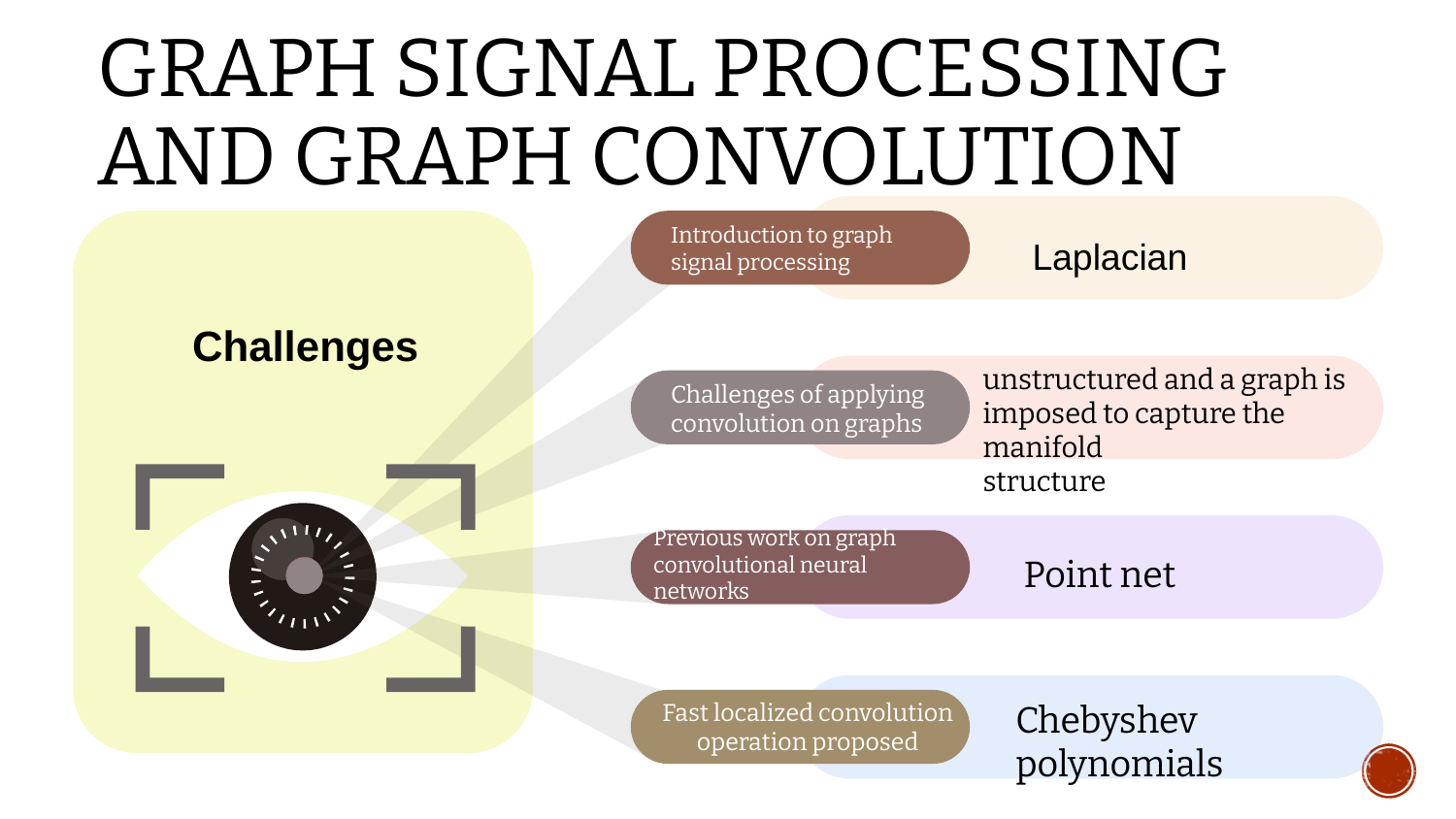

# Graph Signal Processing and Graph Convolution

Introduction to graph signal processing
Laplacian
Challenges
unstructured and a graph is imposed to capture the manifold
structure

Challenges of applying convolution on graphs

Previous work on graph convolutional neural networks
Point net

Chebyshev polynomials
Fast localized convolution operation proposed